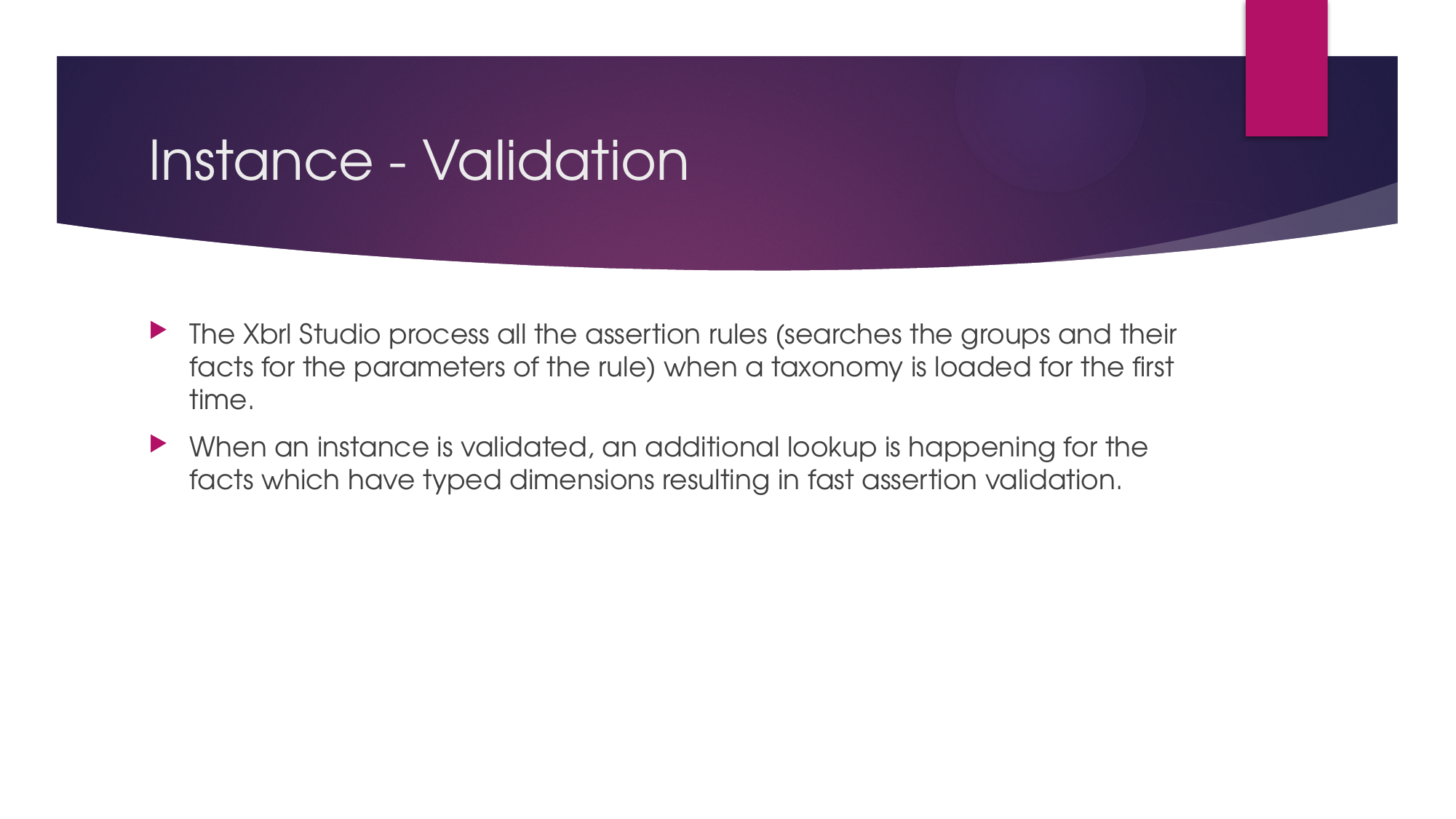

# Instance - Validation
The Xbrl Studio process all the assertion rules (searches the groups and their facts for the parameters of the rule) when a taxonomy is loaded for the first time.
When an instance is validated, an additional lookup is happening for the facts which have typed dimensions resulting in fast assertion validation.